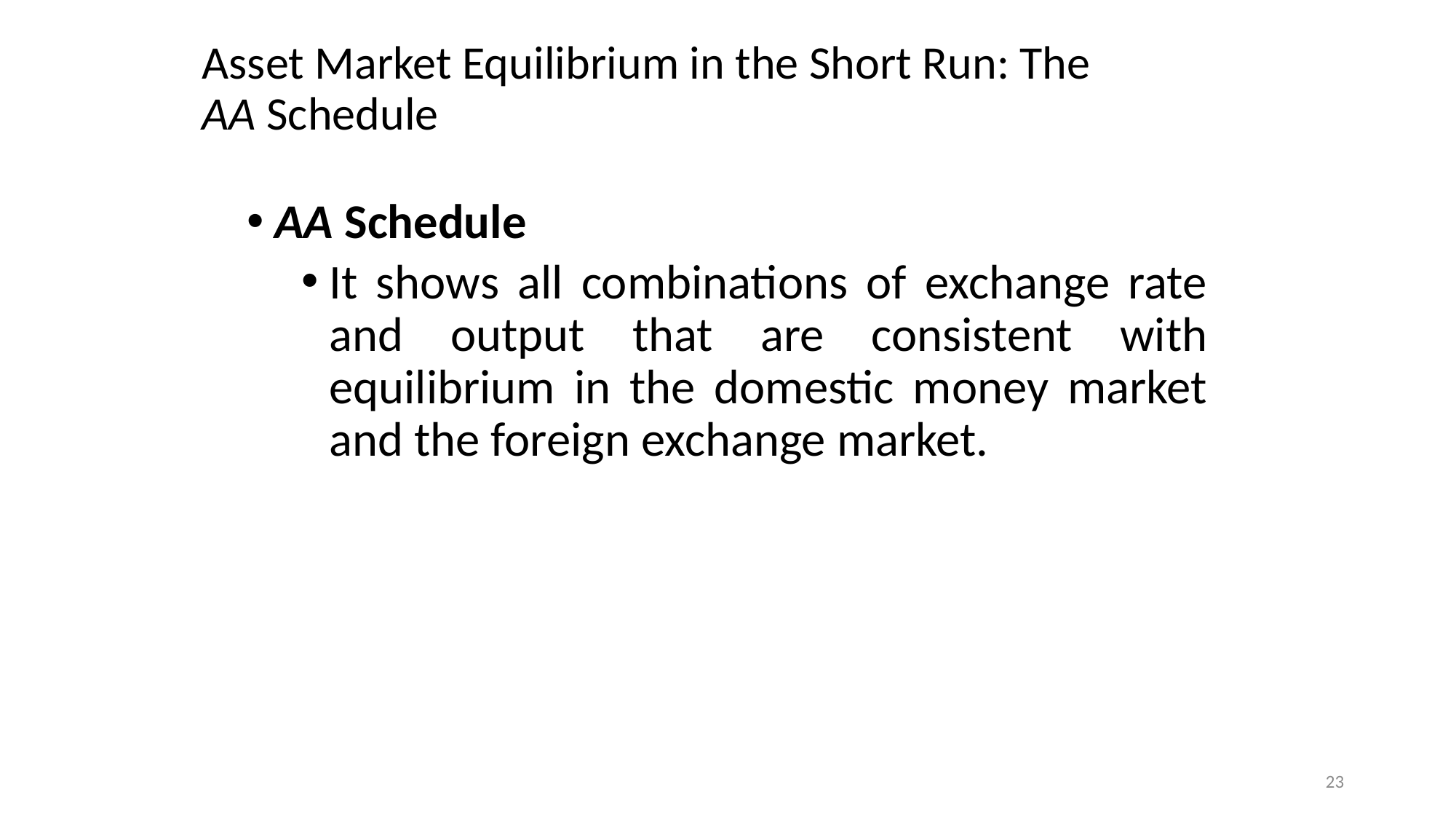

# Asset Market Equilibrium in the Short Run: The AA Schedule
AA Schedule
It shows all combinations of exchange rate and output that are consistent with equilibrium in the domestic money market and the foreign exchange market.

23